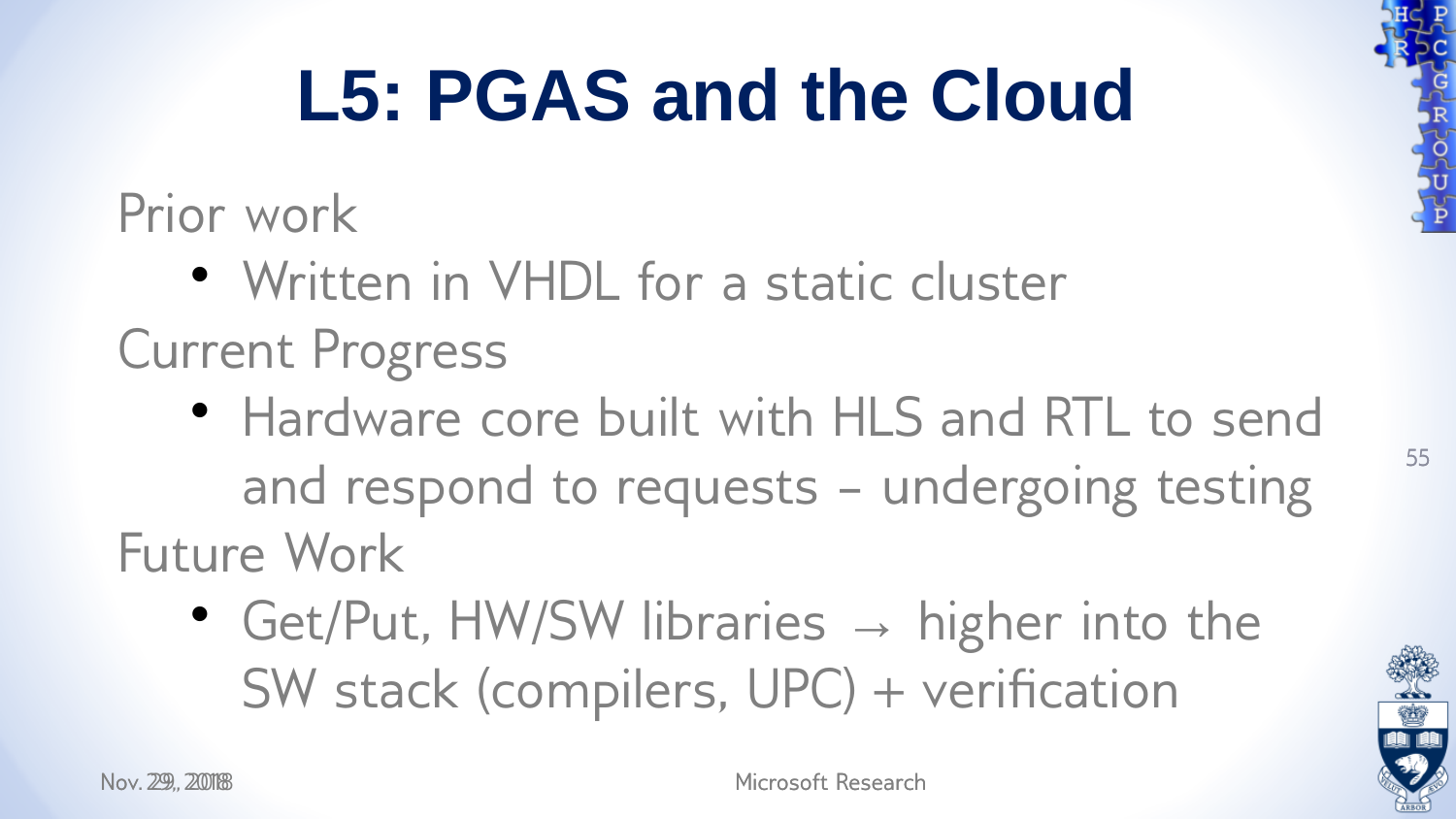

L5: PGAS and the Cloud
Prior work
Written in VHDL for a static cluster
Current Progress
Hardware core built with HLS and RTL to send and respond to requests – undergoing testing
Future Work
Get/Put, HW/SW libraries → higher into the SW stack (compilers, UPC) + verification

55
55
Nov. 29, 2018
Microsoft Research
Nov 29, 2018
Microsoft Research